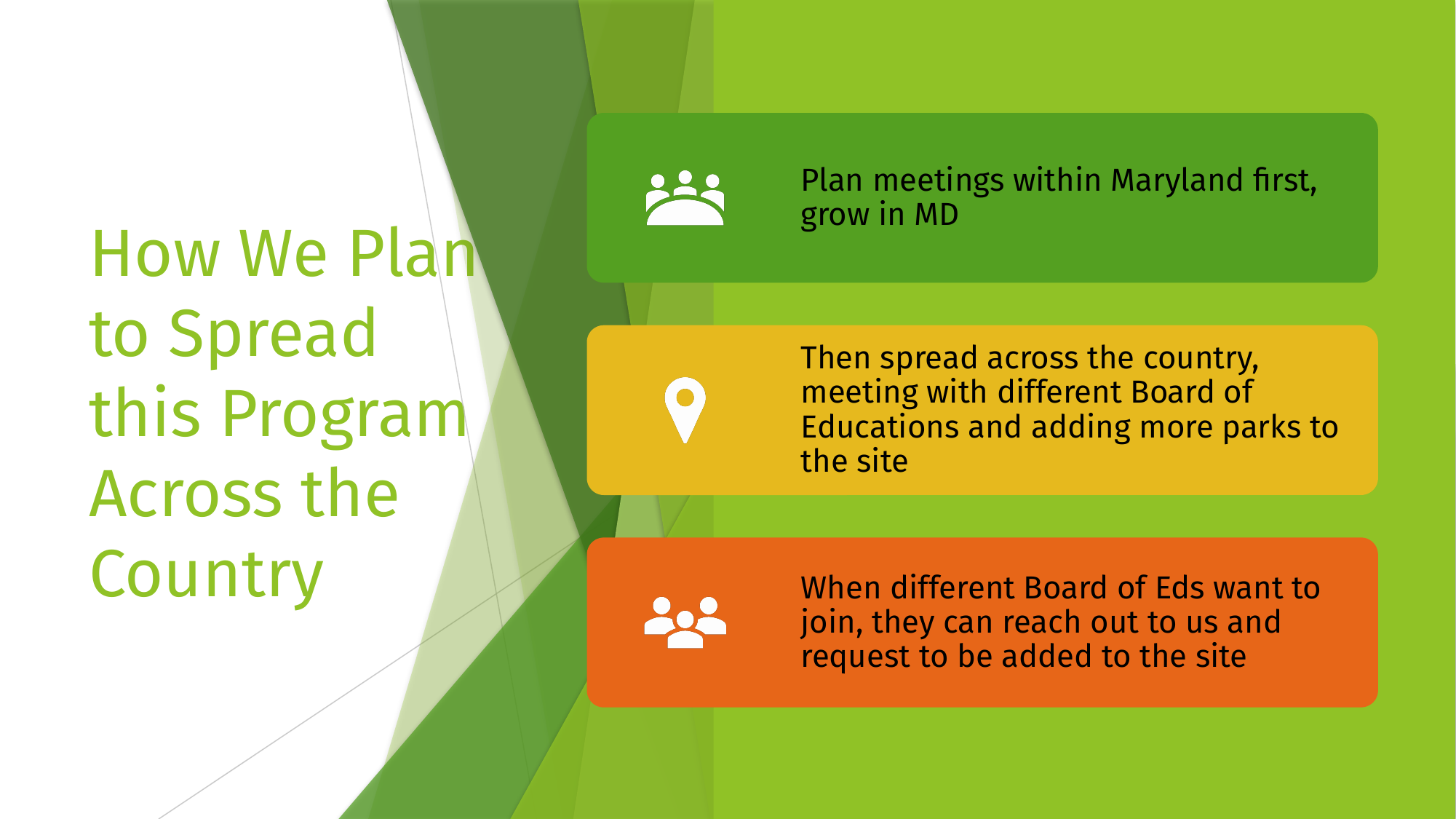

Plan meetings within Maryland first, grow in MD
Then spread across the country, meeting with different Board of Educations and adding more parks to the site
When different Board of Eds want to join, they can reach out to us and request to be added to the site
# How We Plan to Spread this Program Across the Country